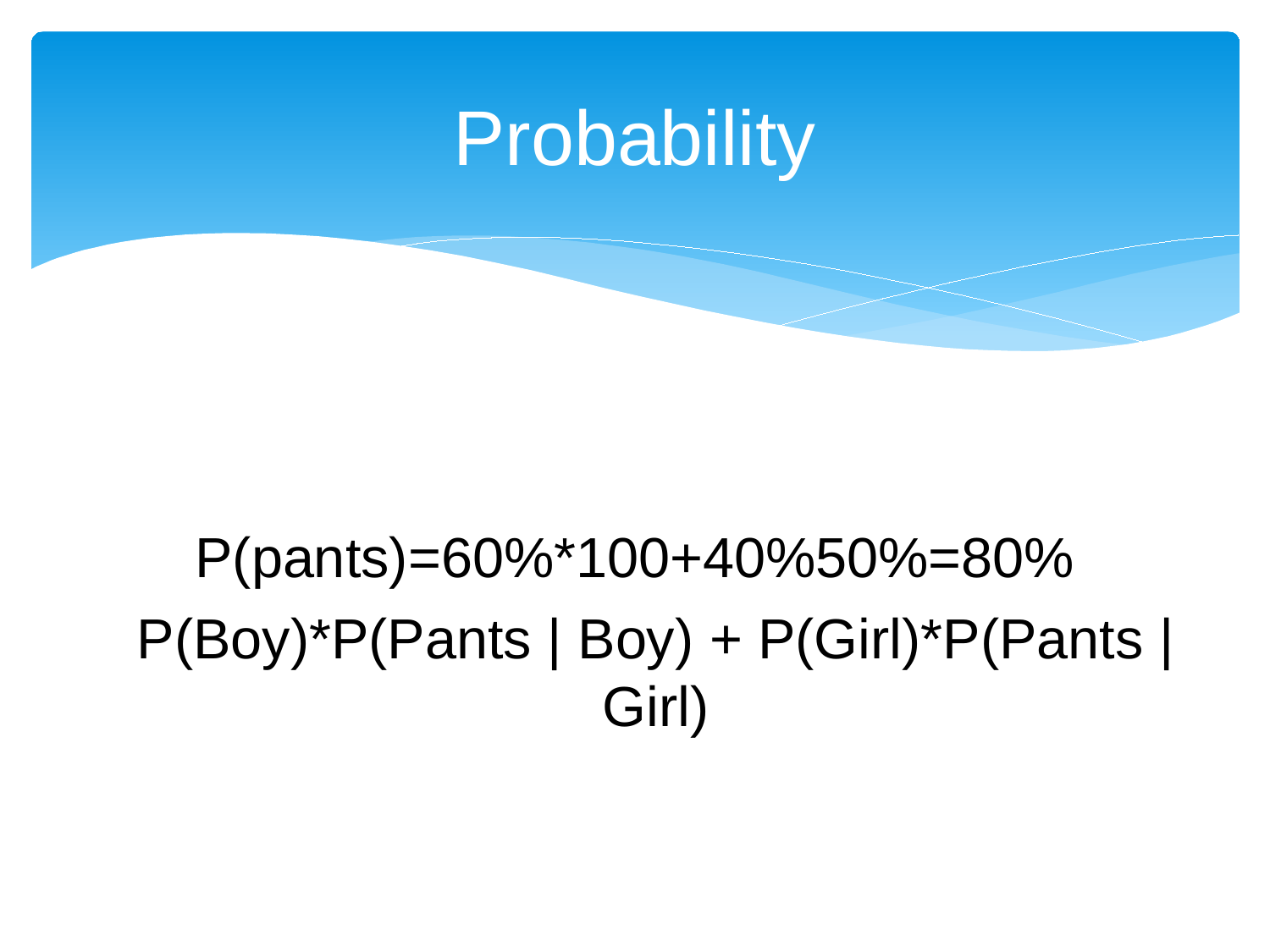

# Probability
P(pants)=60%*100+40%50%=80%
P(Boy)*P(Pants | Boy) + P(Girl)*P(Pants | Girl)